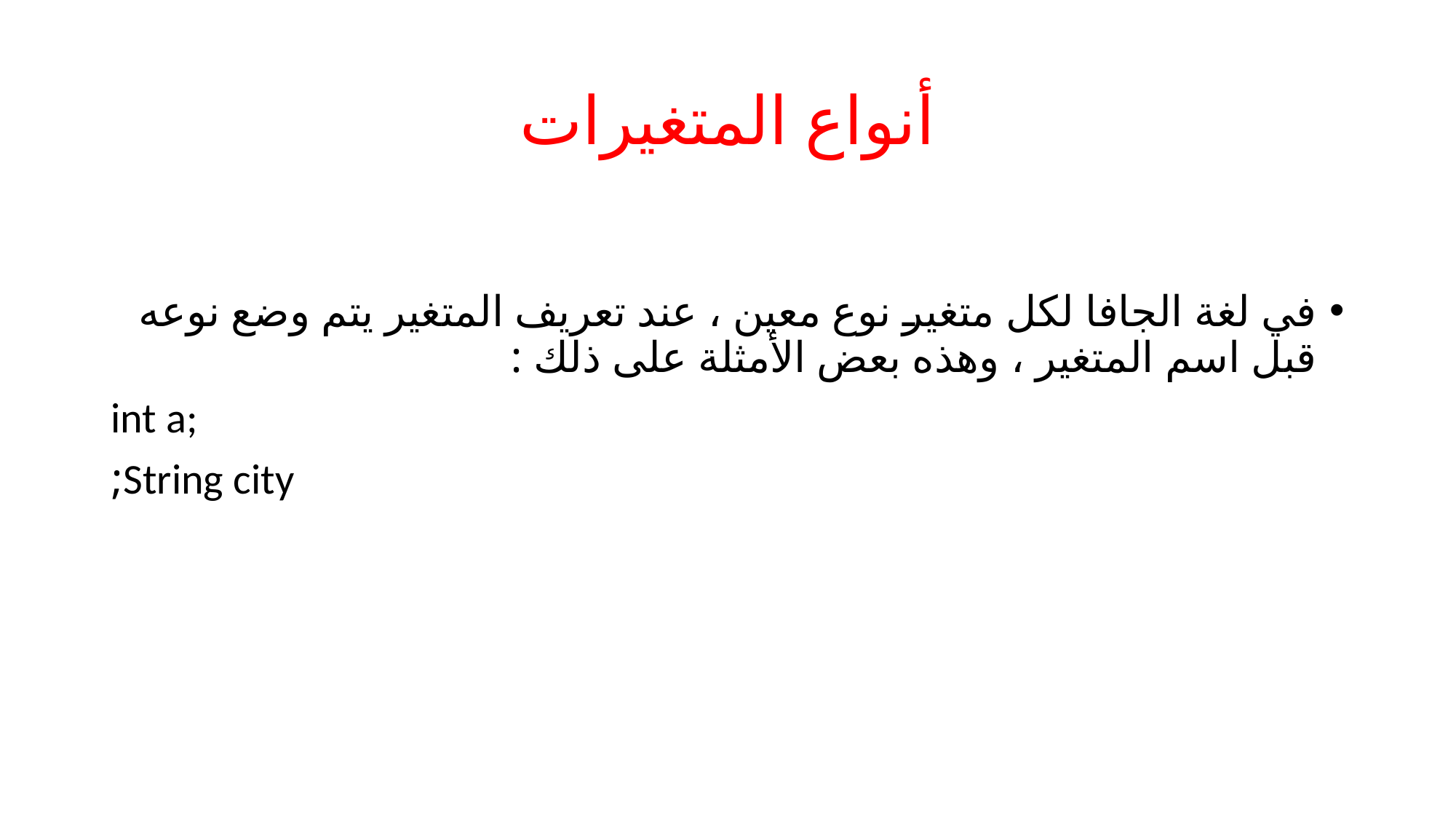

# أنواع المتغيرات

في لغة الجافا لكل متغير نوع معين ، عند تعريف المتغير يتم وضع نوعه قبل اسم المتغير ، وهذه بعض الأمثلة على ذلك :
int a;
String city;